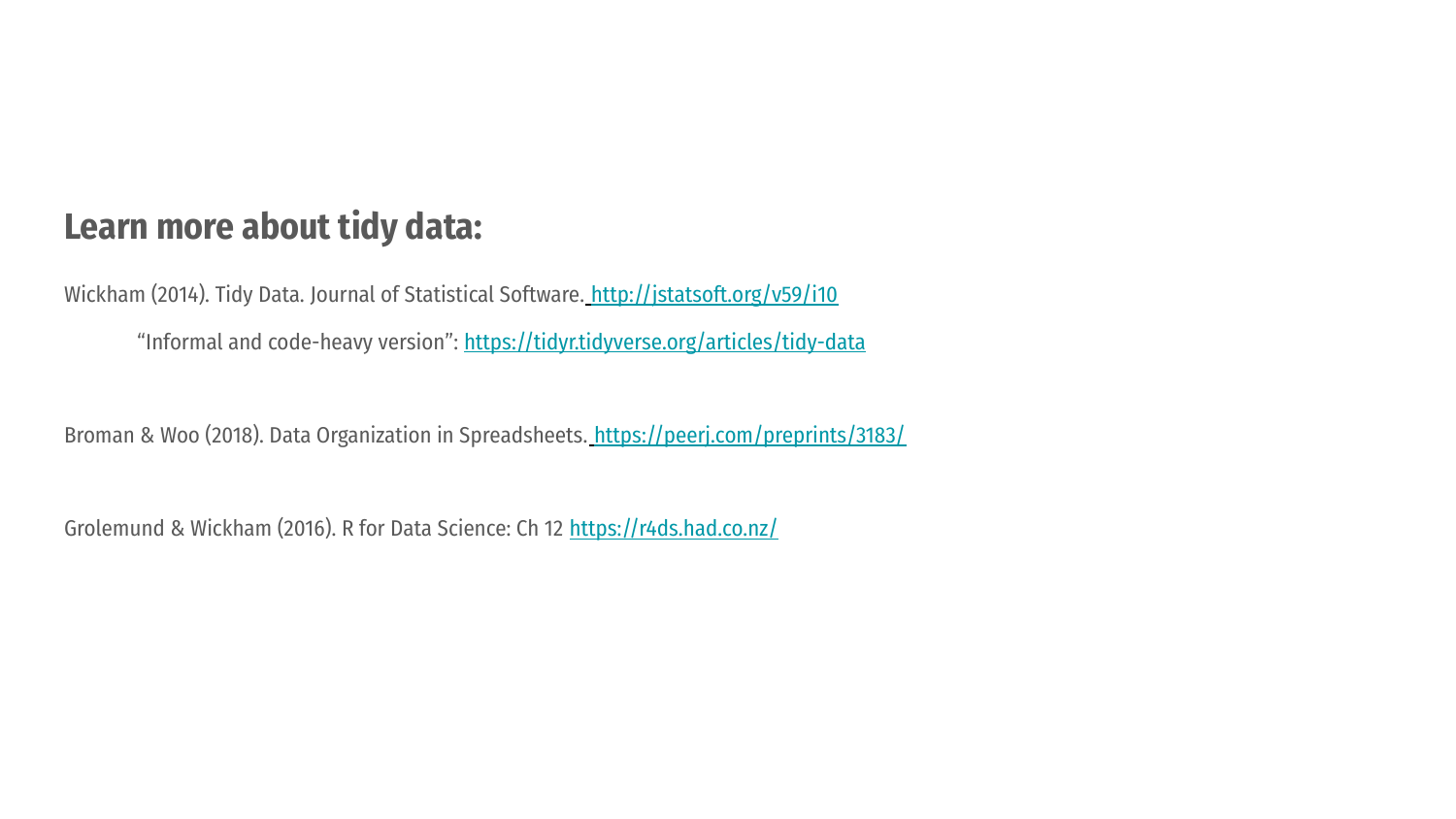

Learn more about tidy data:
Wickham (2014). Tidy Data. Journal of Statistical Software. http://jstatsoft.org/v59/i10
“Informal and code-heavy version”: https://tidyr.tidyverse.org/articles/tidy-data

Broman & Woo (2018). Data Organization in Spreadsheets. https://peerj.com/preprints/3183/

Grolemund & Wickham (2016). R for Data Science: Ch 12 https://r4ds.had.co.nz/